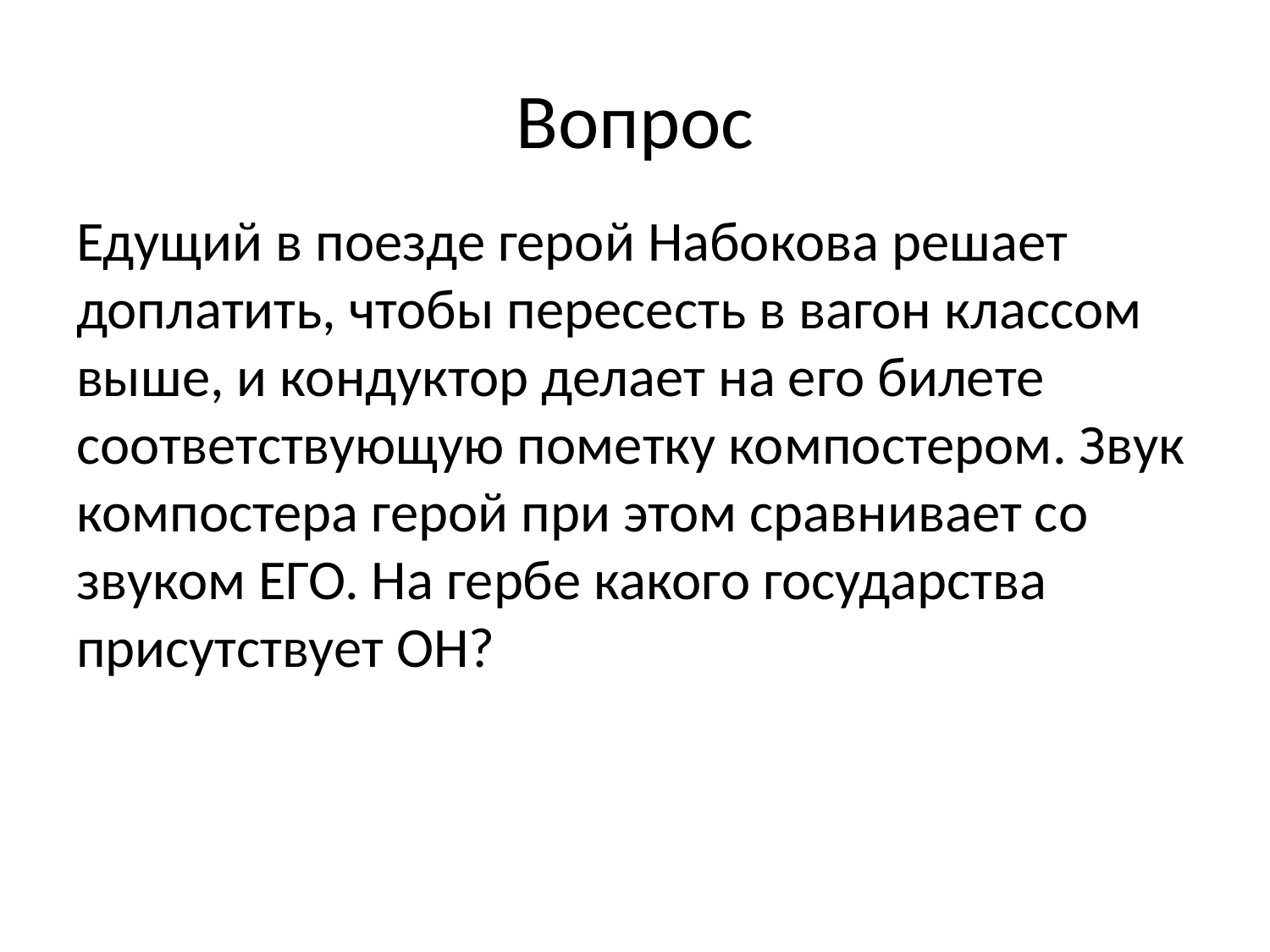

# Вопрос
Едущий в поезде герой Набокова решает доплатить, чтобы пересесть в вагон классом выше, и кондуктор делает на его билете соответствующую пометку компостером. Звук компостера герой при этом сравнивает со звуком ЕГО. На гербе какого государства присутствует ОН?